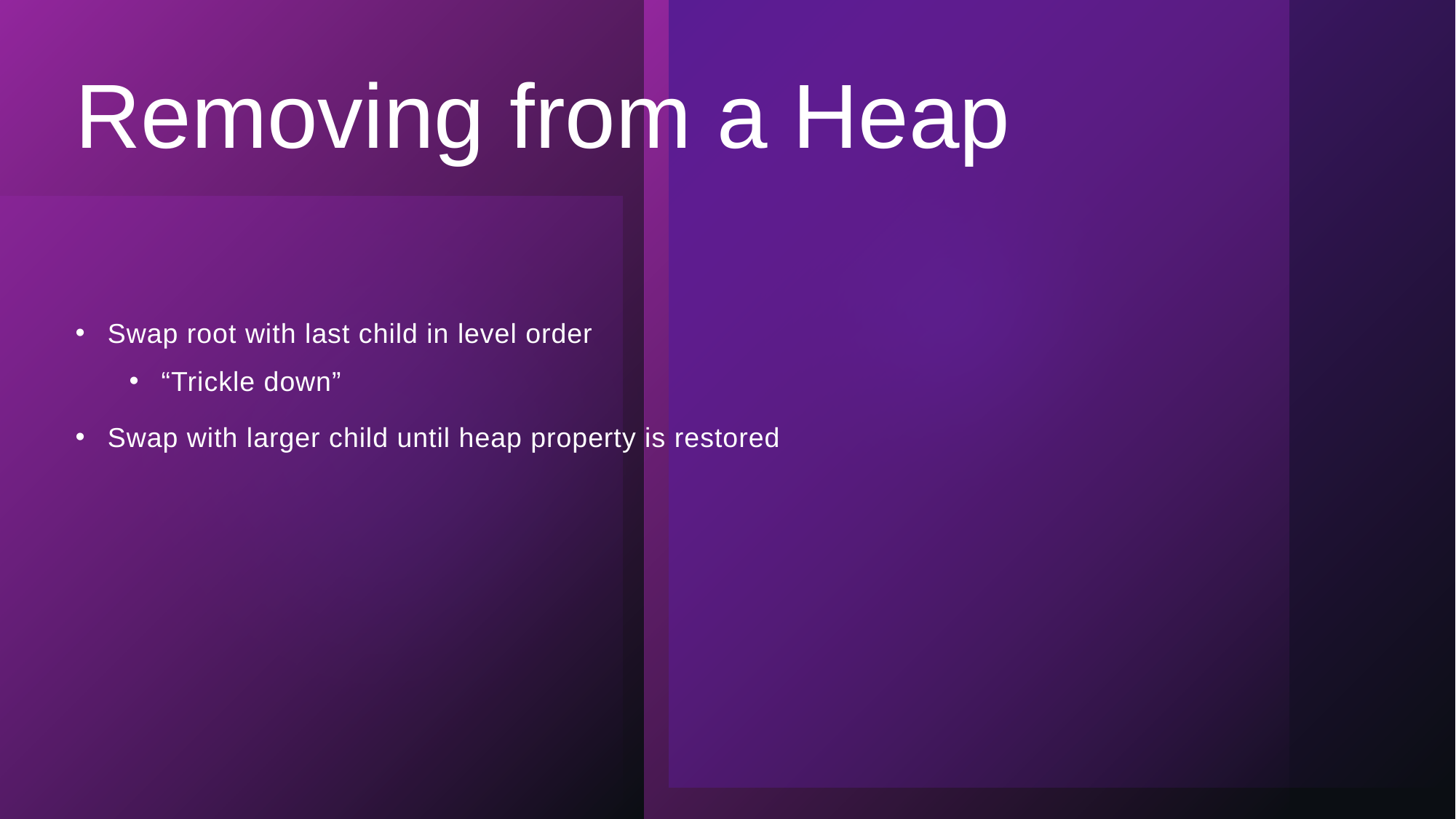

# Removing from a Heap
Swap root with last child in level order
“Trickle down”
Swap with larger child until heap property is restored